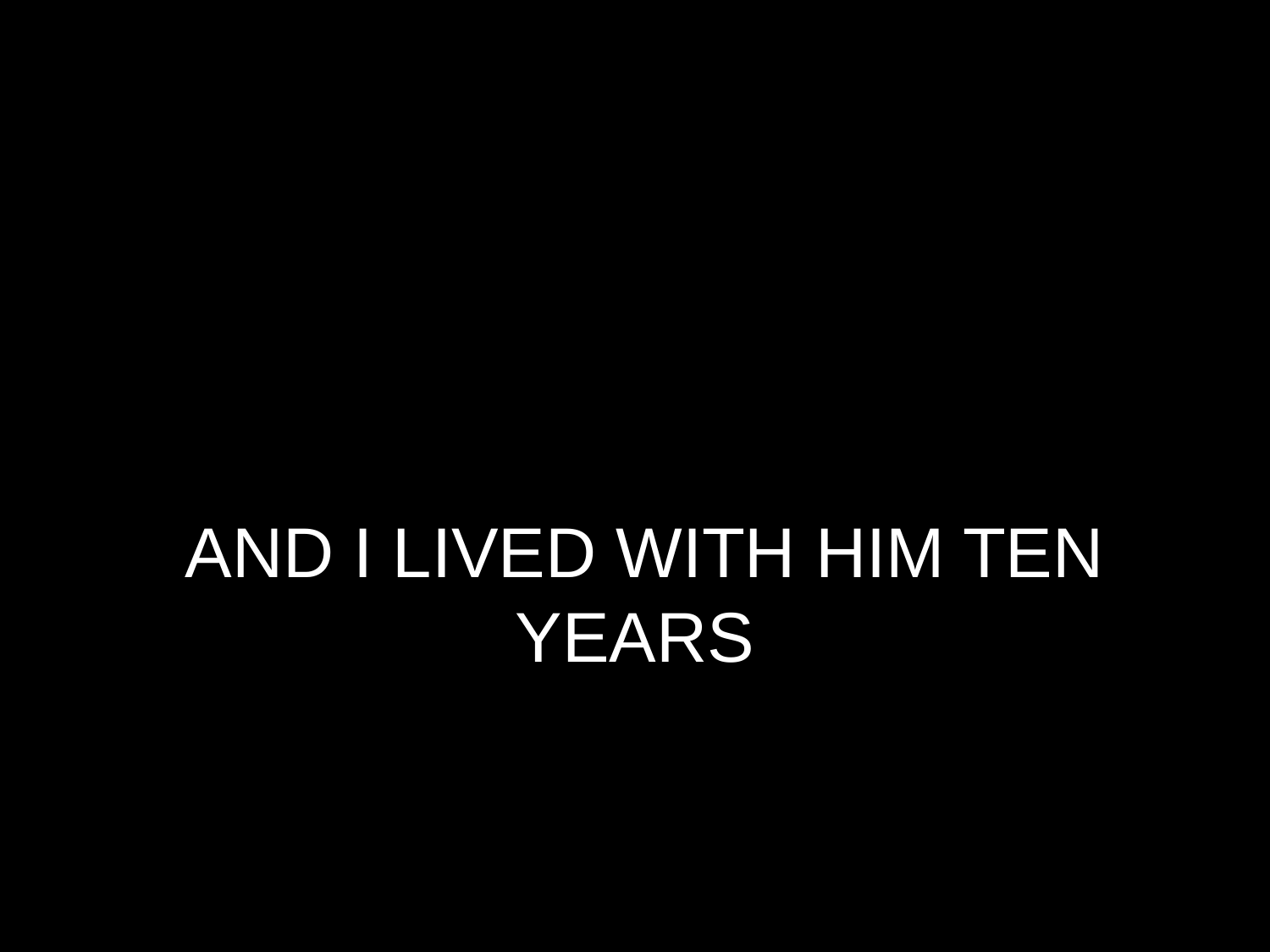

# AND I LIVED WITH HIM TEN YEARS